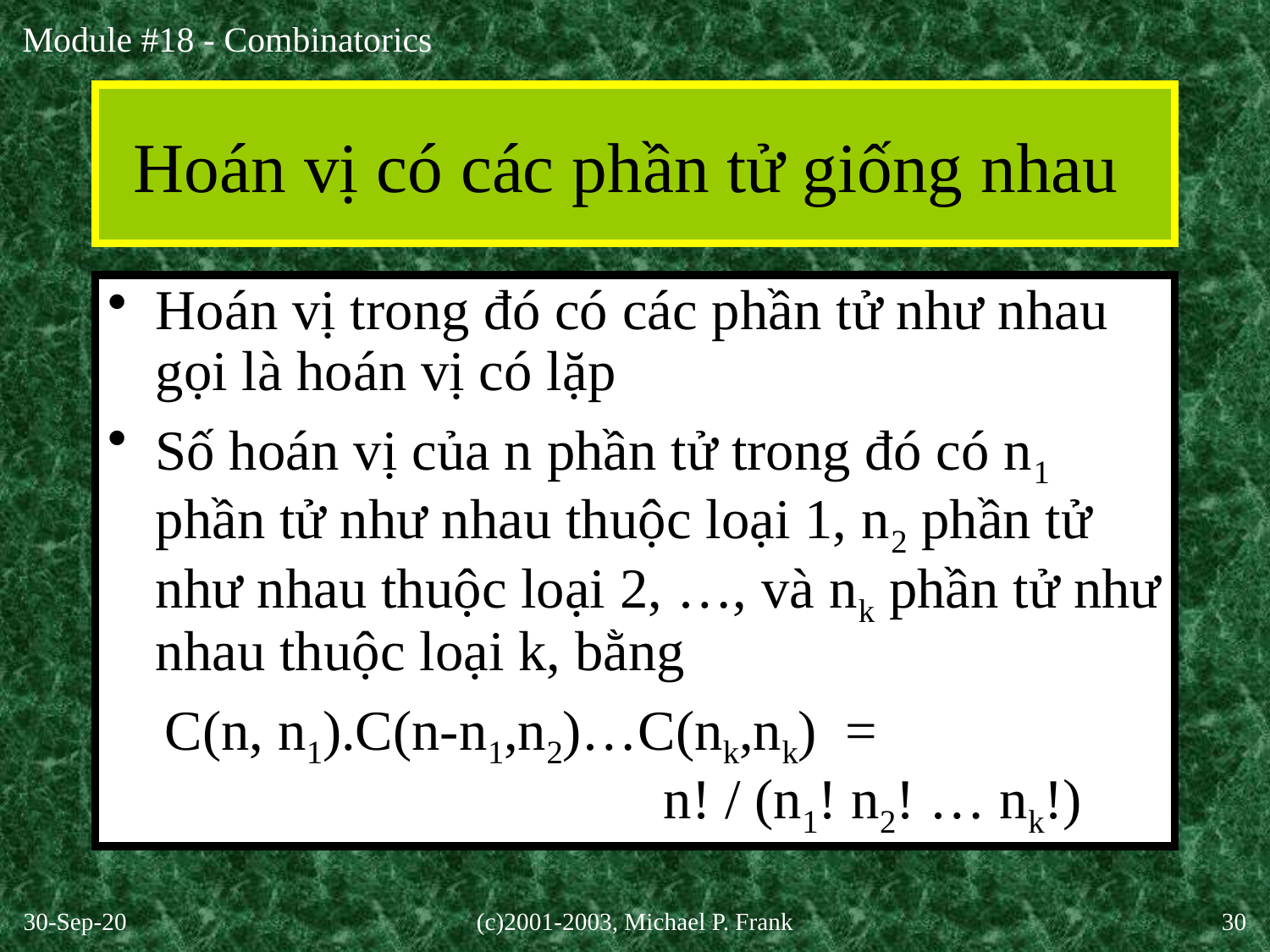

# Hoán vị có các phần tử giống nhau
Hoán vị trong đó có các phần tử như nhau gọi là hoán vị có lặp
Số hoán vị của n phần tử trong đó có n1 phần tử như nhau thuộc loại 1, n2 phần tử như nhau thuộc loại 2, …, và nk phần tử như nhau thuộc loại k, bằng
    C(n, n1).C(n-n1,n2)…C(nk,nk)  =                 				n! / (n1! n2! … nk!)
30-Sep-20
(c)2001-2003, Michael P. Frank
30